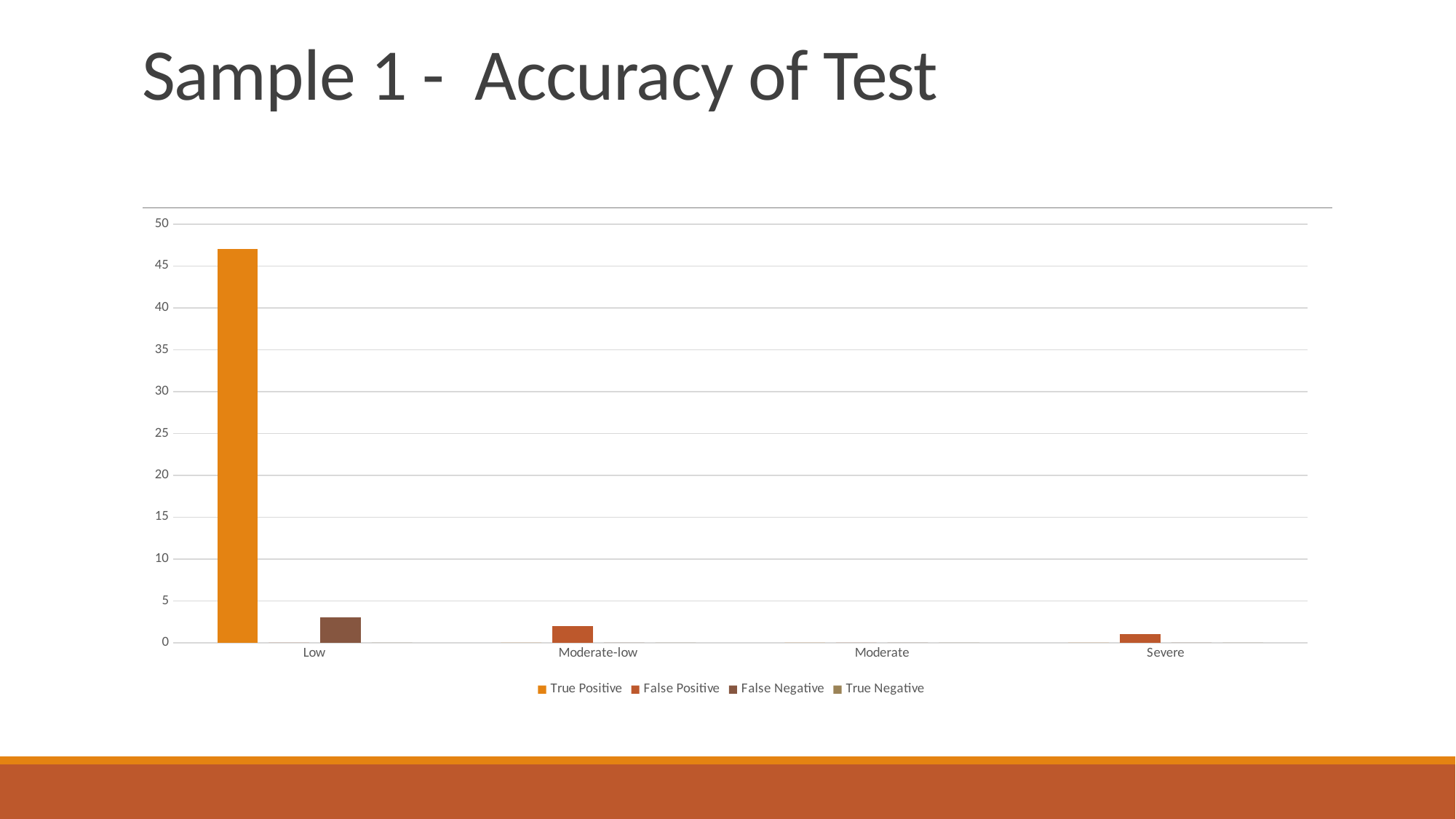

# Sample 1 -  Accuracy of Test

### Chart

| Category | True Positive | False Positive | False Negative | True Negative |
|---|---|---|---|---|
| Low | 47.0 | 0.0 | 3.0 | 0.0 |
| Moderate-low | 0.0 | 2.0 | 0.0 | 0.0 |
| Moderate | 0.0 | 0.0 | 0.0 | 0.0 |
| Severe | 0.0 | 1.0 | 0.0 | 0.0 |